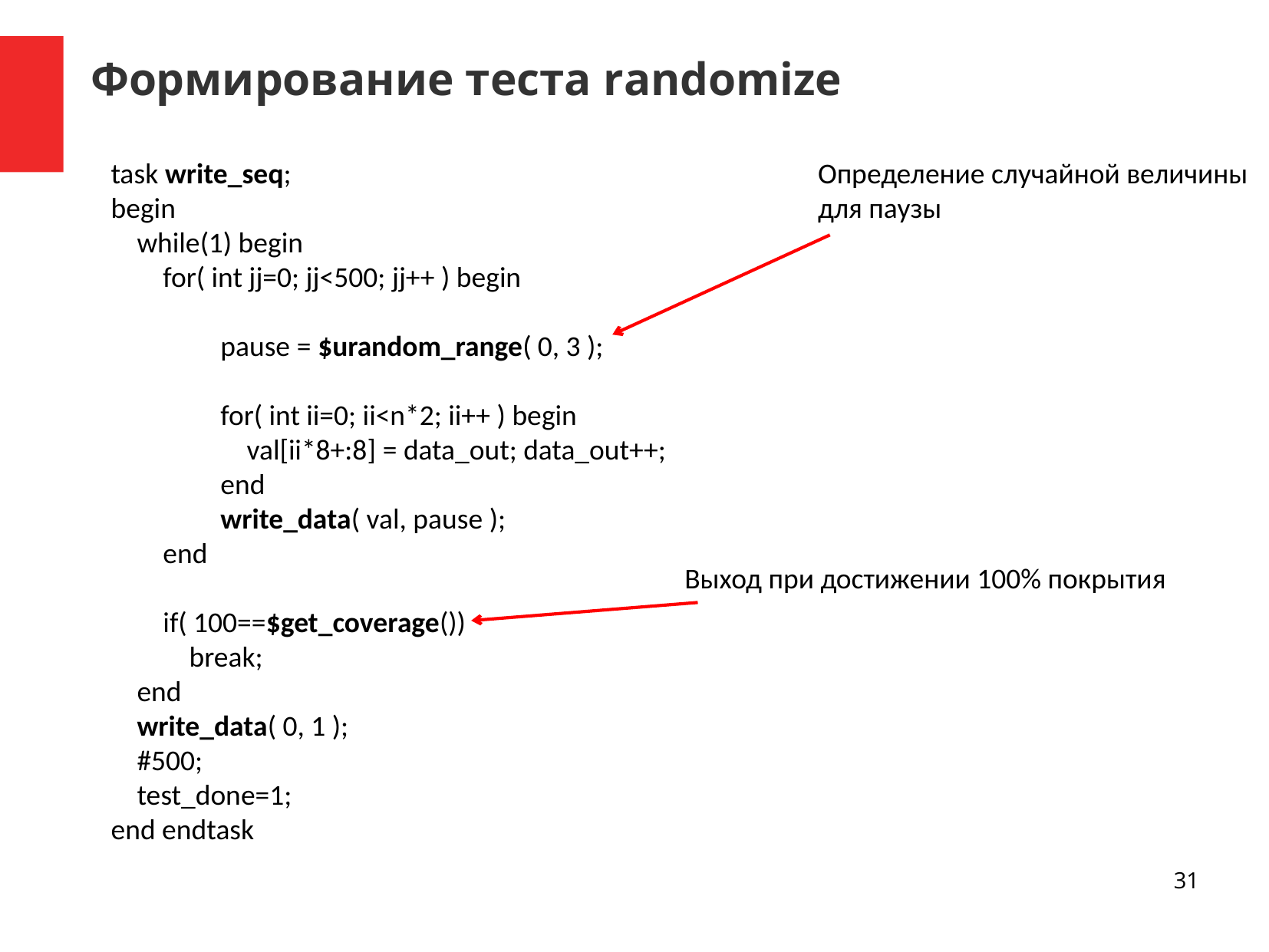

Формирование теста randomize
task write_seq;
begin
    while(1) begin
        for( int jj=0; jj<500; jj++ ) begin
        pause = $urandom_range( 0, 3 );
        for( int ii=0; ii<n*2; ii++ ) begin
            val[ii*8+:8] = data_out; data_out++;
        end
        write_data( val, pause );
        end

        if( 100==$get_coverage())
            break;
    end
    write_data( 0, 1 );
    #500;
    test_done=1;
end endtask

Определение случайной величины
для паузы
Выход при достижении 100% покрытия
31